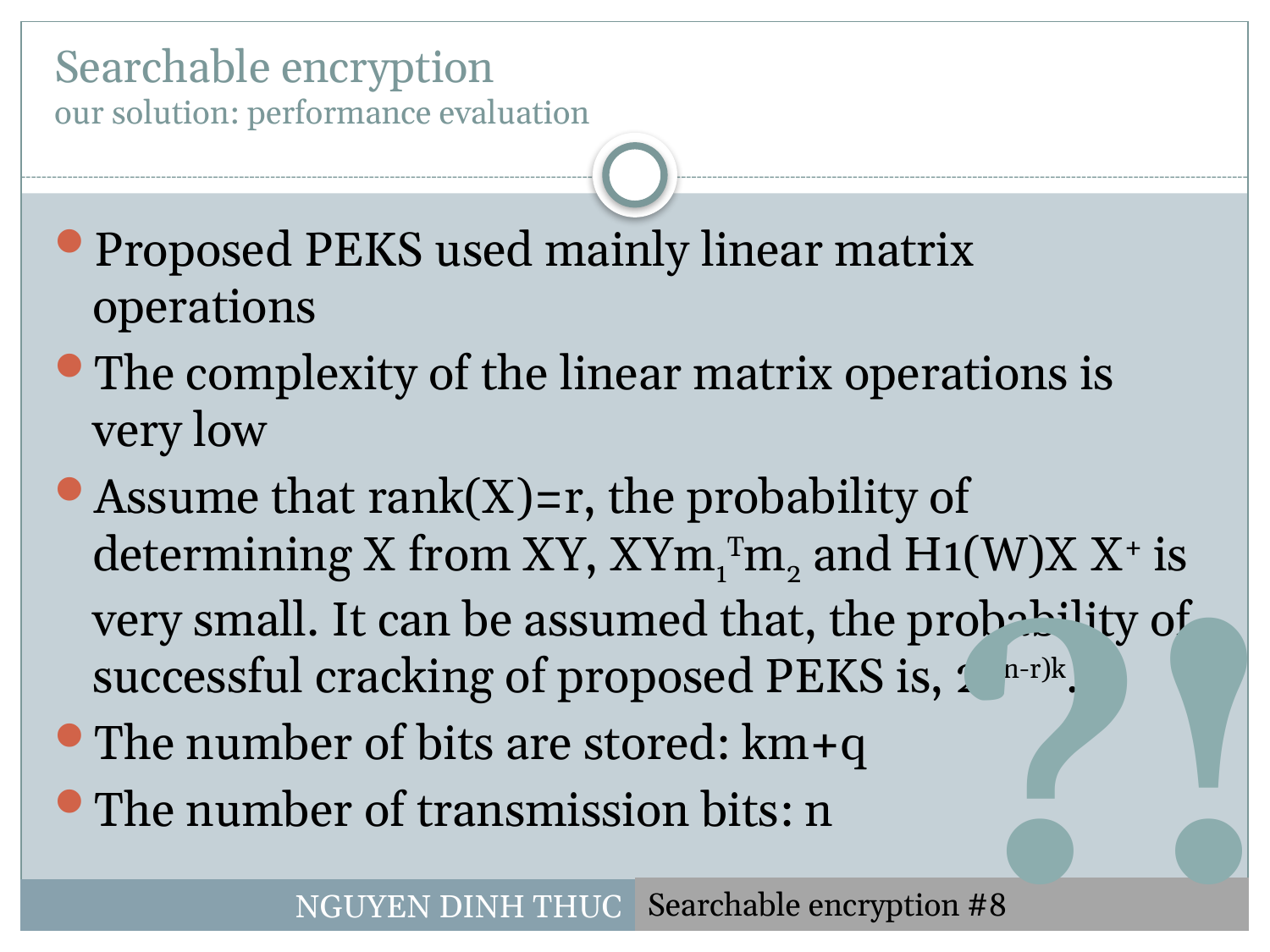

# Searchable encryption our solution: performance evaluation
Proposed PEKS used mainly linear matrix operations
The complexity of the linear matrix operations is very low
Assume that rank(X)=r, the probability of determining X from XY, XYm1Tm2 and H1(W)X X+ is very small. It can be assumed that, the probability of successful cracking of proposed PEKS is, 2-(n-r)k.
The number of bits are stored: km+q
The number of transmission bits: n
?!
Searchable encryption #8
NGUYEN DINH THUC